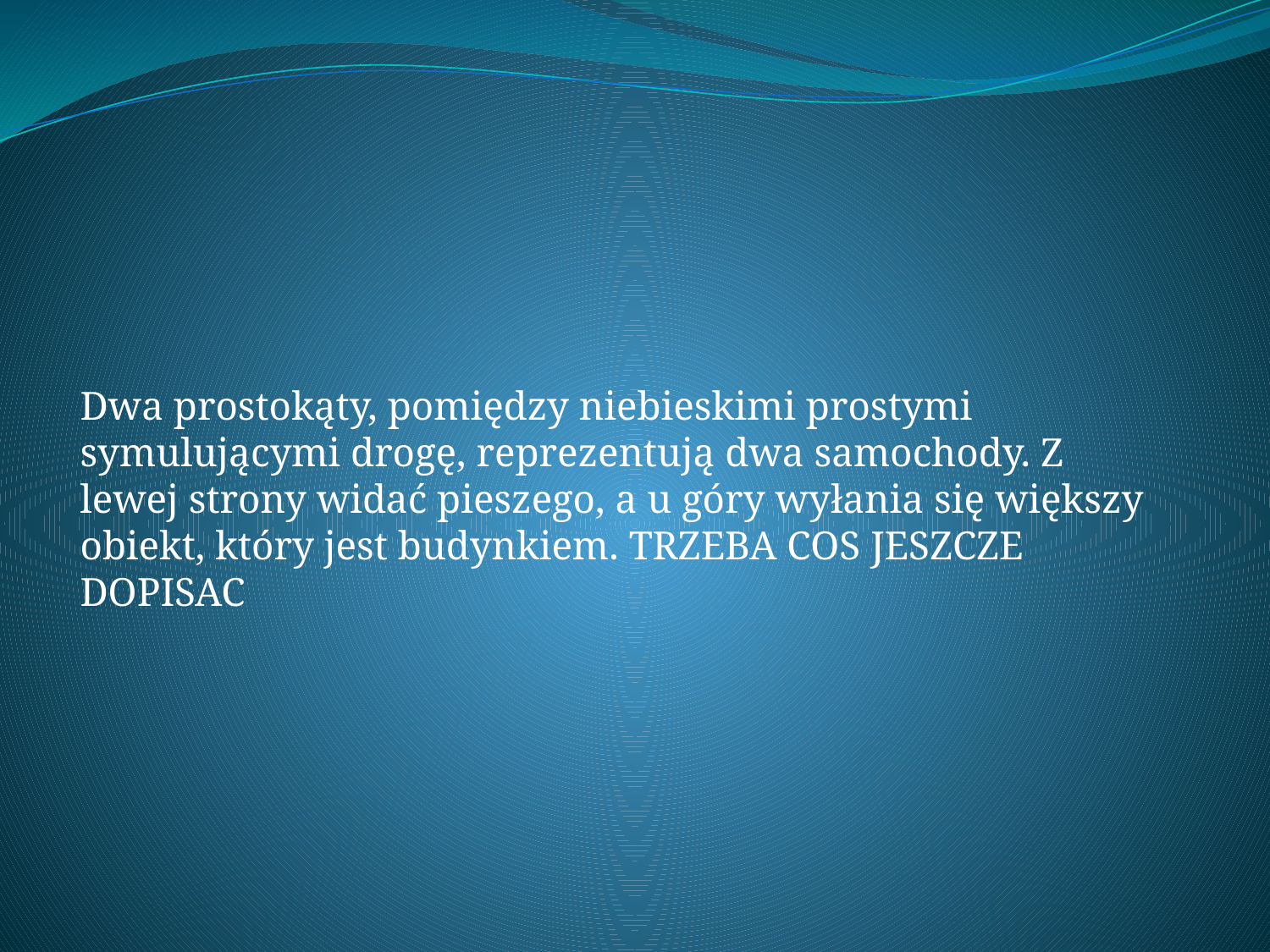

Dwa prostokąty, pomiędzy niebieskimi prostymi symulującymi drogę, reprezentują dwa samochody. Z lewej strony widać pieszego, a u góry wyłania się większy obiekt, który jest budynkiem. TRZEBA COS JESZCZE DOPISAC